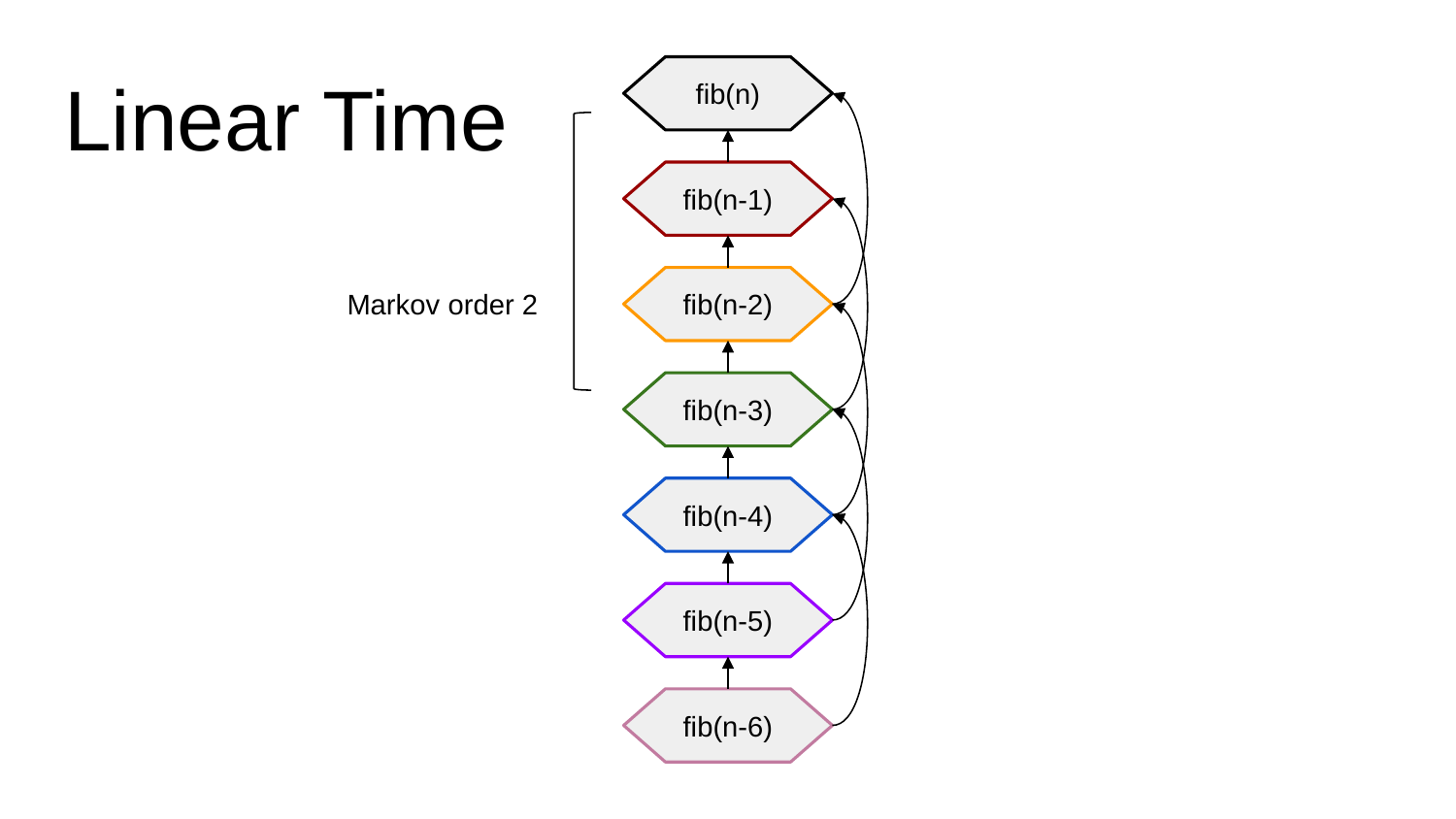

# Linear Time
fib(n)

fib(n-1)
Markov order 2
fib(n-2)
fib(n-3)
fib(n-4)
fib(n-5)
fib(n-6)